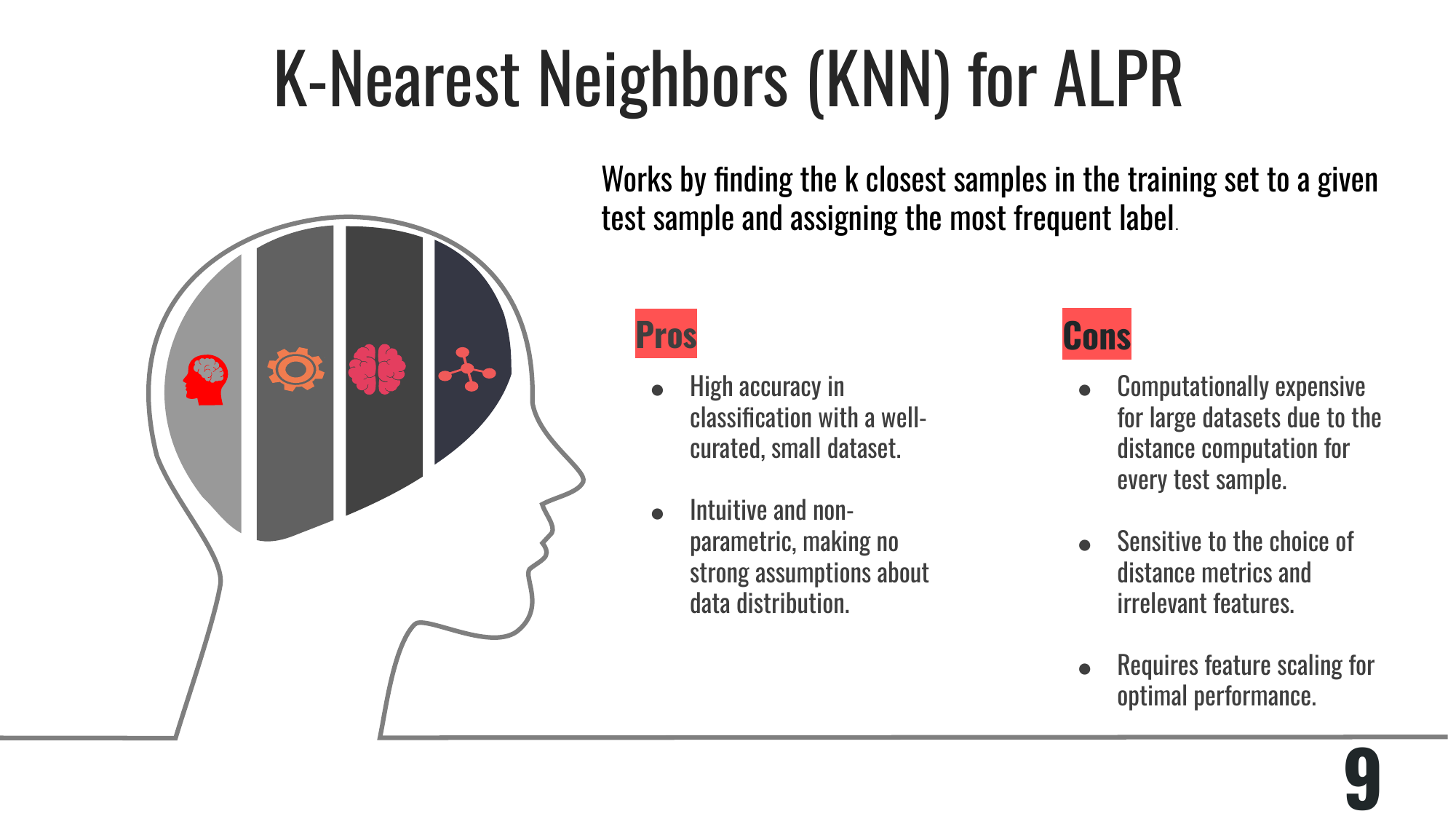

K-Nearest Neighbors (KNN) for ALPR
Works by finding the k closest samples in the training set to a given test sample and assigning the most frequent label.

Pros

Cons

High accuracy in classification with a well-curated, small dataset.
Intuitive and non-parametric, making no strong assumptions about data distribution.

Computationally expensive for large datasets due to the distance computation for every test sample.
Sensitive to the choice of distance metrics and irrelevant features.
Requires feature scaling for optimal performance.

9